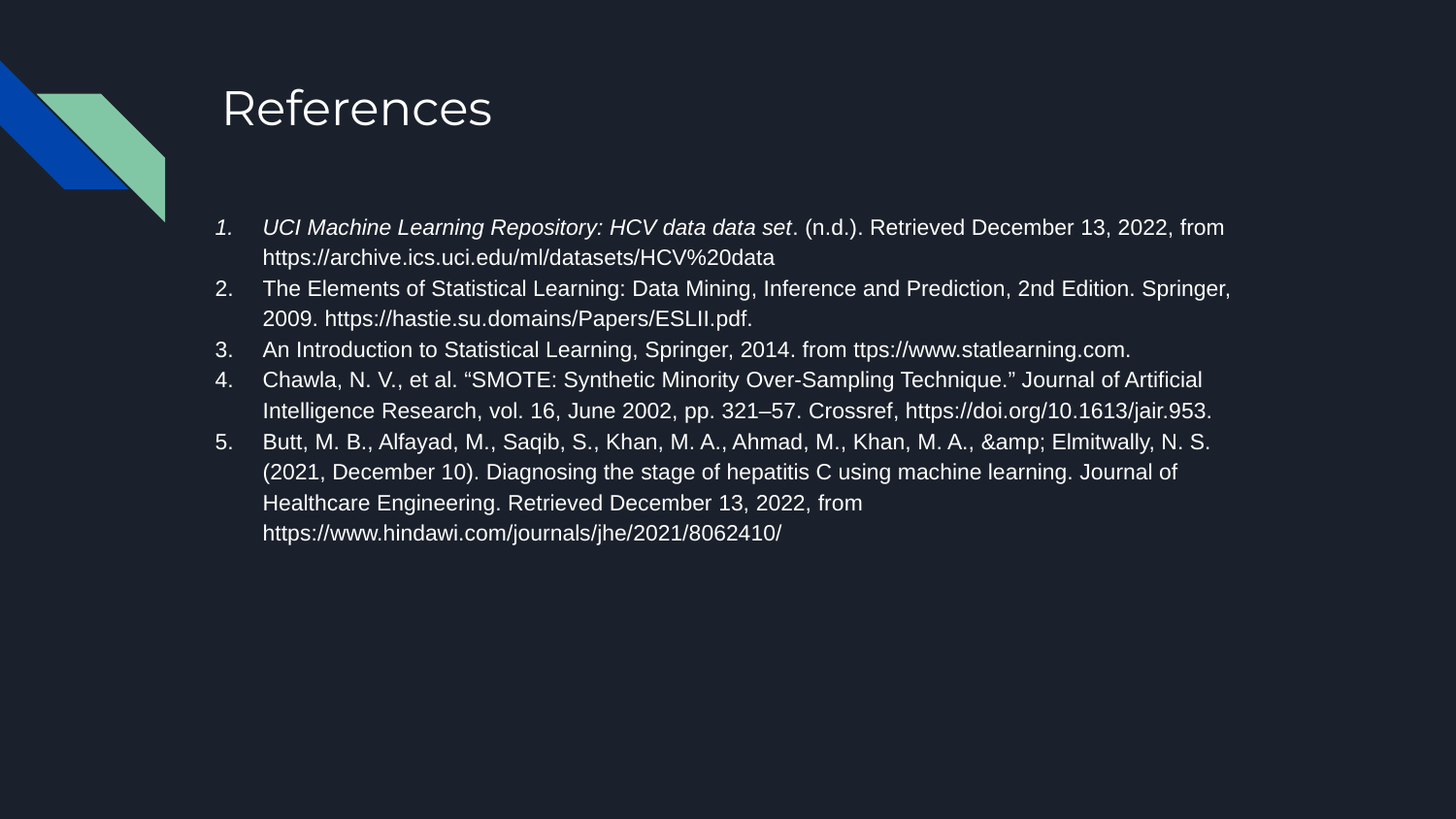

# References
UCI Machine Learning Repository: HCV data data set. (n.d.). Retrieved December 13, 2022, from https://archive.ics.uci.edu/ml/datasets/HCV%20data
The Elements of Statistical Learning: Data Mining, Inference and Prediction, 2nd Edition. Springer, 2009. https://hastie.su.domains/Papers/ESLII.pdf.
An Introduction to Statistical Learning, Springer, 2014. from ttps://www.statlearning.com.
Chawla, N. V., et al. “SMOTE: Synthetic Minority Over-Sampling Technique.” Journal of Artificial Intelligence Research, vol. 16, June 2002, pp. 321–57. Crossref, https://doi.org/10.1613/jair.953.
Butt, M. B., Alfayad, M., Saqib, S., Khan, M. A., Ahmad, M., Khan, M. A., &amp; Elmitwally, N. S. (2021, December 10). Diagnosing the stage of hepatitis C using machine learning. Journal of Healthcare Engineering. Retrieved December 13, 2022, from https://www.hindawi.com/journals/jhe/2021/8062410/